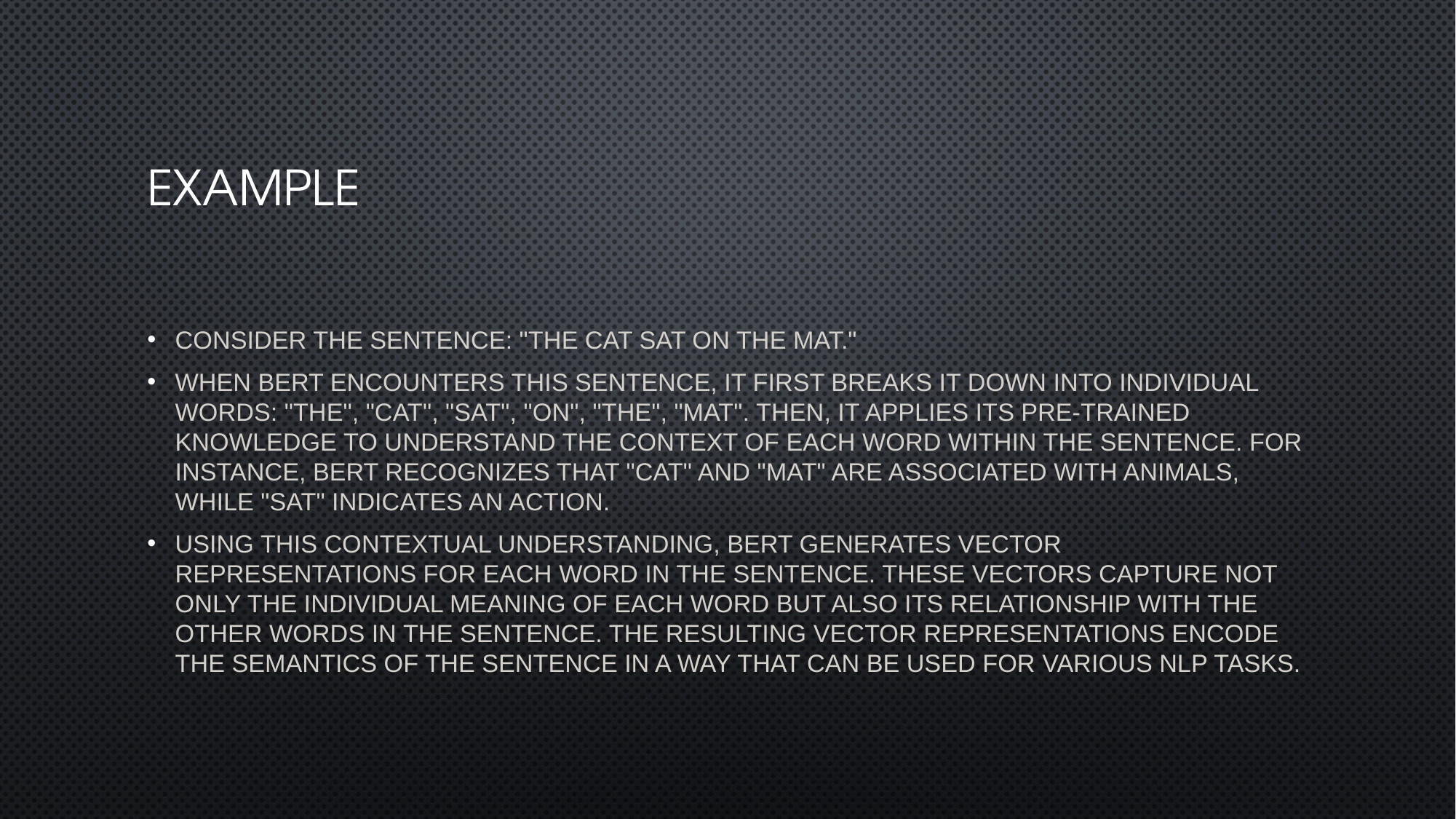

# Example
Consider the sentence: "The cat sat on the mat."
When BERT encounters this sentence, it first breaks it down into individual words: "The", "cat", "sat", "on", "the", "mat". Then, it applies its pre-trained knowledge to understand the context of each word within the sentence. For instance, BERT recognizes that "cat" and "mat" are associated with animals, while "sat" indicates an action.
Using this contextual understanding, BERT generates vector representations for each word in the sentence. These vectors capture not only the individual meaning of each word but also its relationship with the other words in the sentence. The resulting vector representations encode the semantics of the sentence in a way that can be used for various NLP tasks.